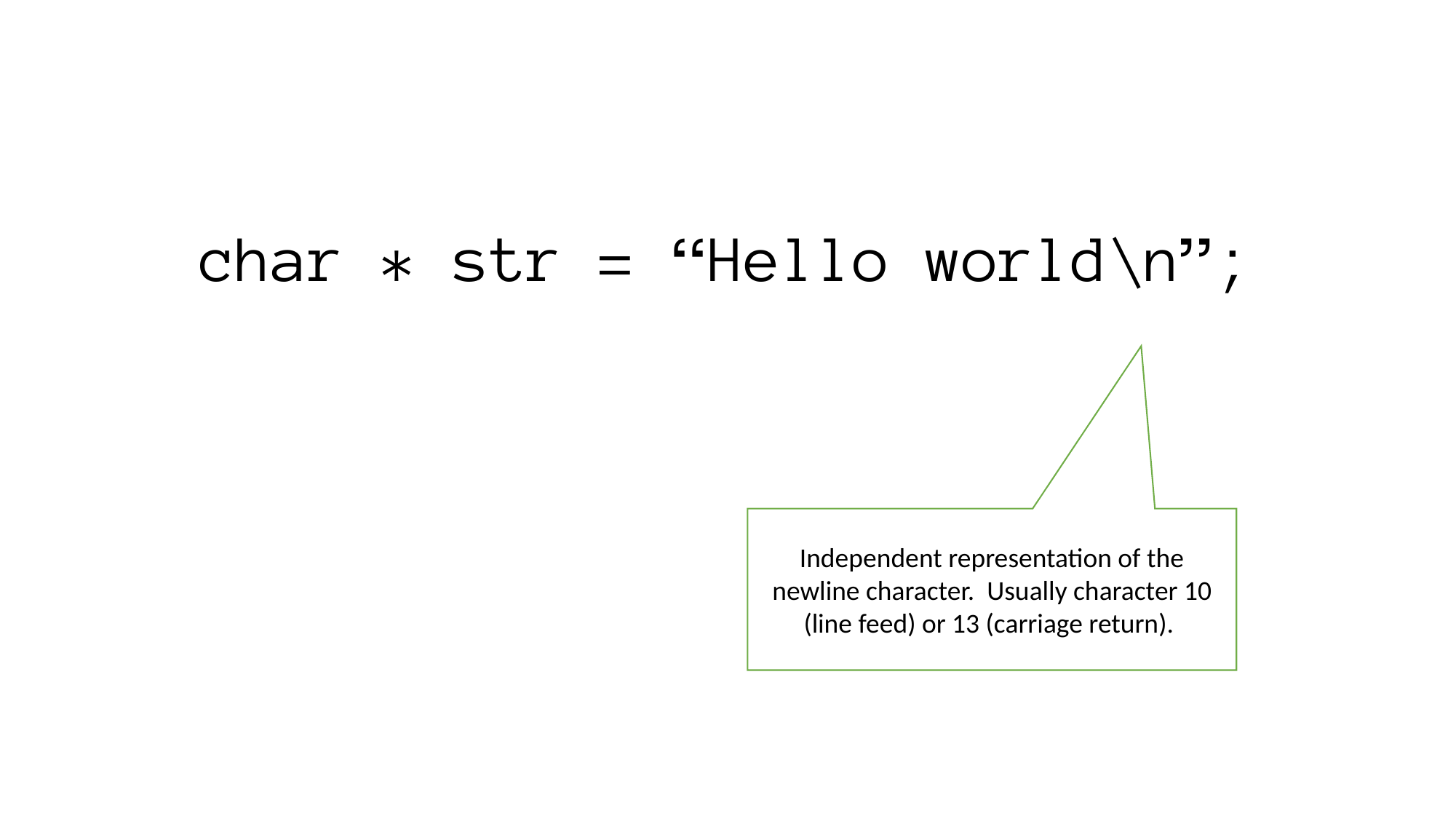

char * str = “Hello world\n”;
Independent representation of the newline character.  Usually character 10 (line feed) or 13 (carriage return).